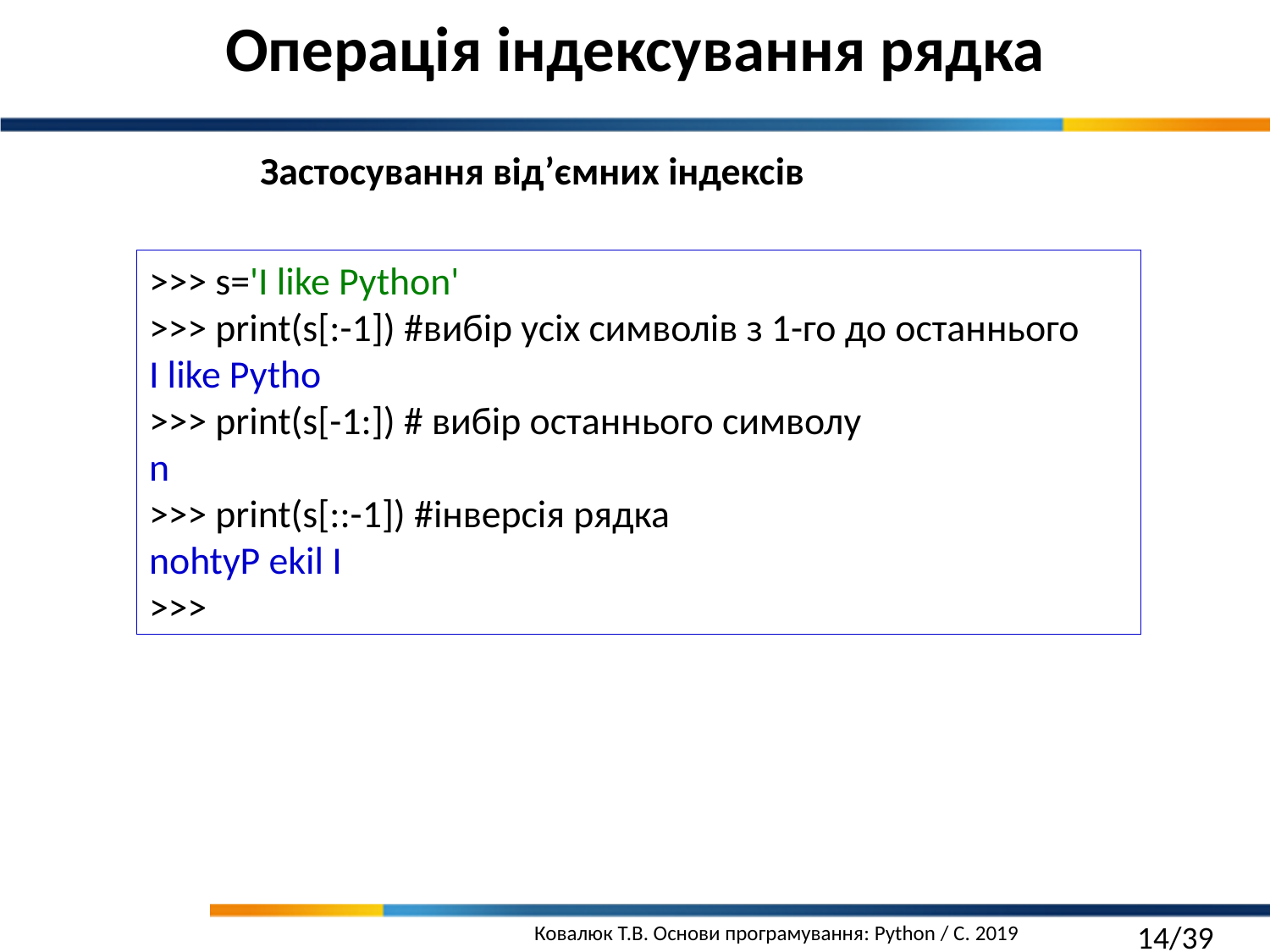

Операція індексування рядка
Застосування від’ємних індексів
>>> s='I like Python'
>>> print(s[:-1]) #вибір усіх символів з 1-го до останнього
I like Pytho
>>> print(s[-1:]) # вибір останнього символу
n
>>> print(s[::-1]) #інверсія рядка
nohtyP ekil I
>>>